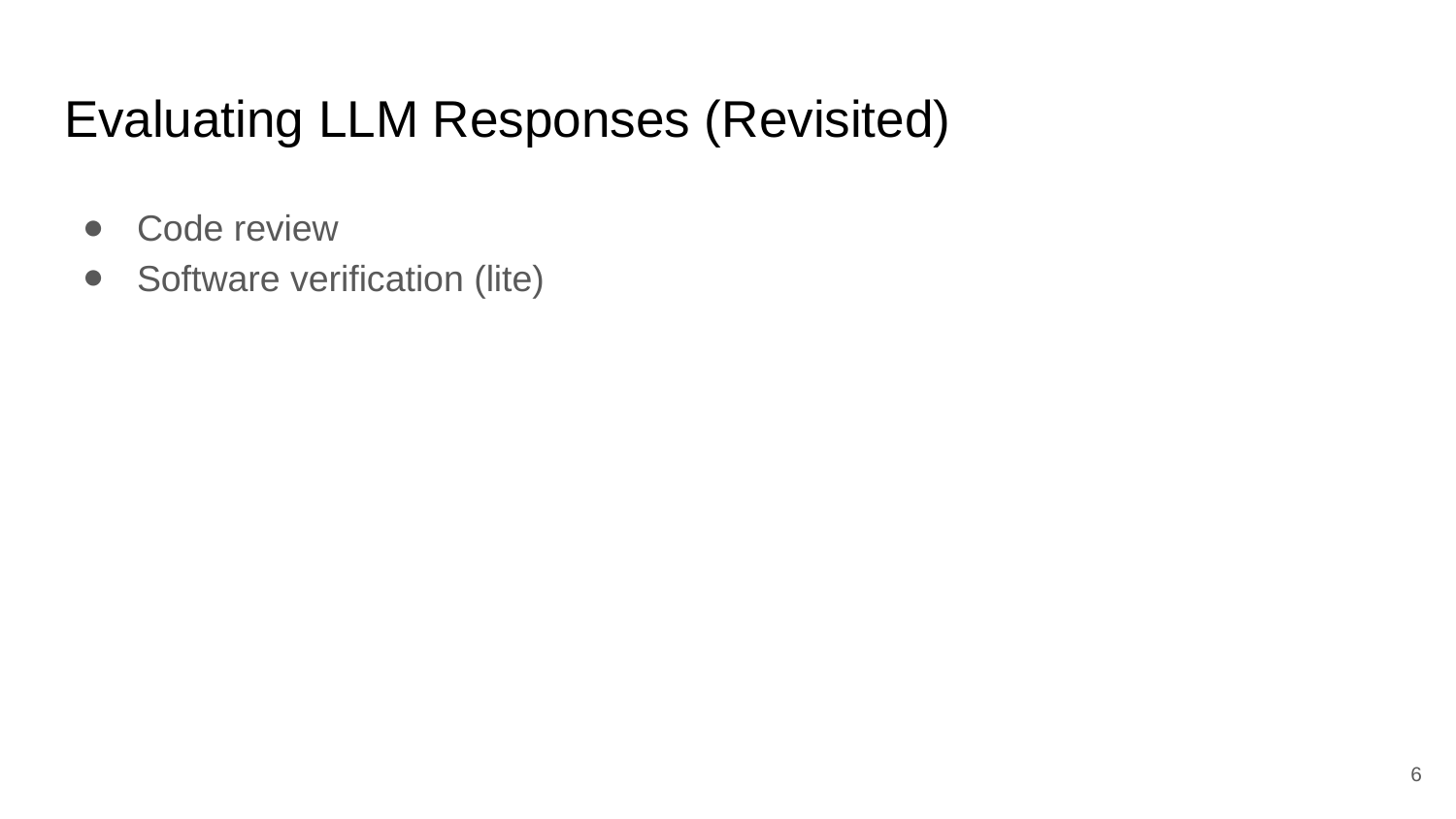

# Evaluating LLM Responses (Revisited)

Code review
Software verification (lite)

6